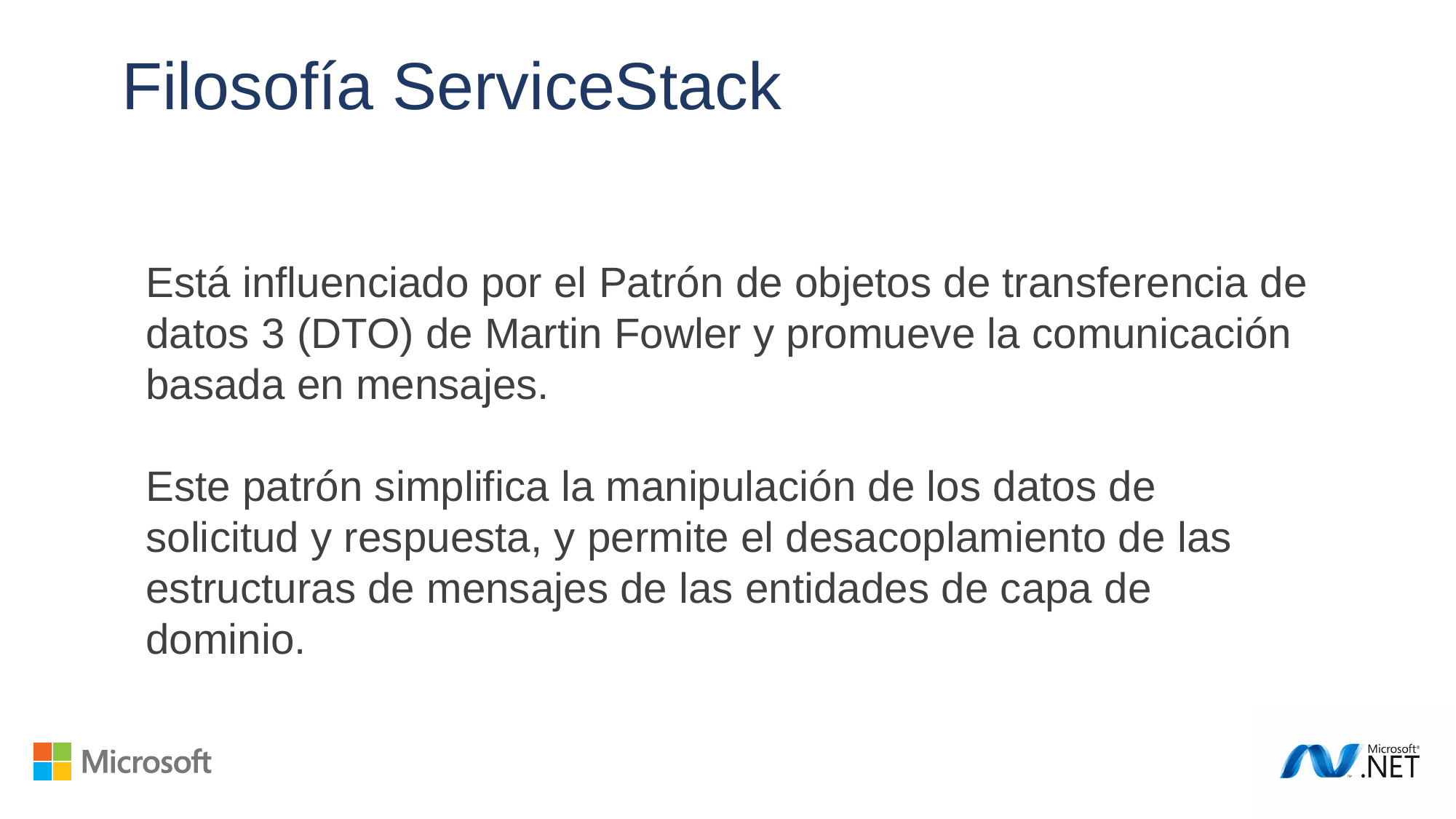

Filosofía ServiceStack
Está influenciado por el Patrón de objetos de transferencia de datos 3 (DTO) de Martin Fowler y promueve la comunicación basada en mensajes.

Este patrón simplifica la manipulación de los datos de solicitud y respuesta, y permite el desacoplamiento de las estructuras de mensajes de las entidades de capa de dominio.